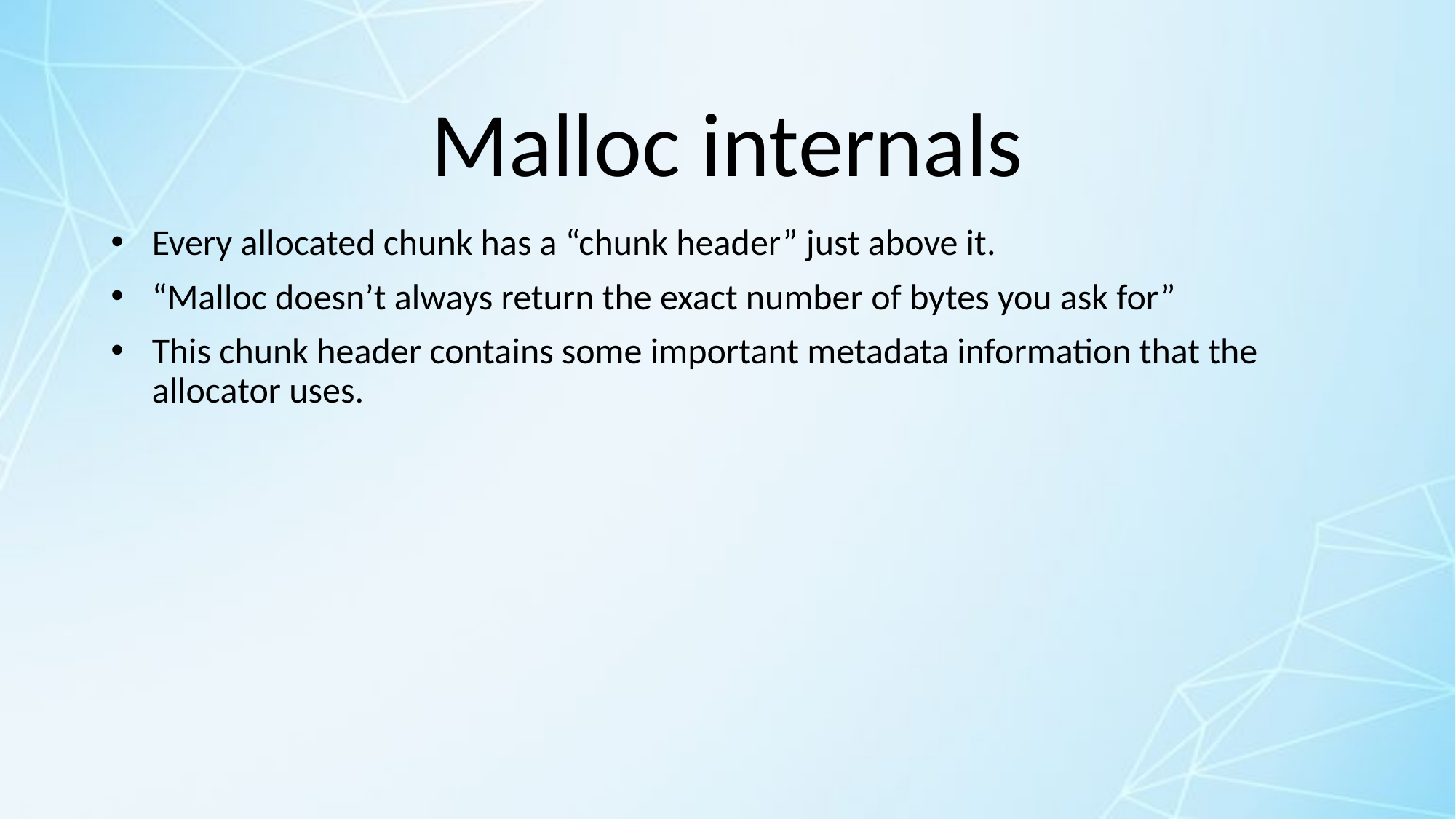

Malloc internals
Every allocated chunk has a “chunk header” just above it.
“Malloc doesn’t always return the exact number of bytes you ask for”
This chunk header contains some important metadata information that the allocator uses.